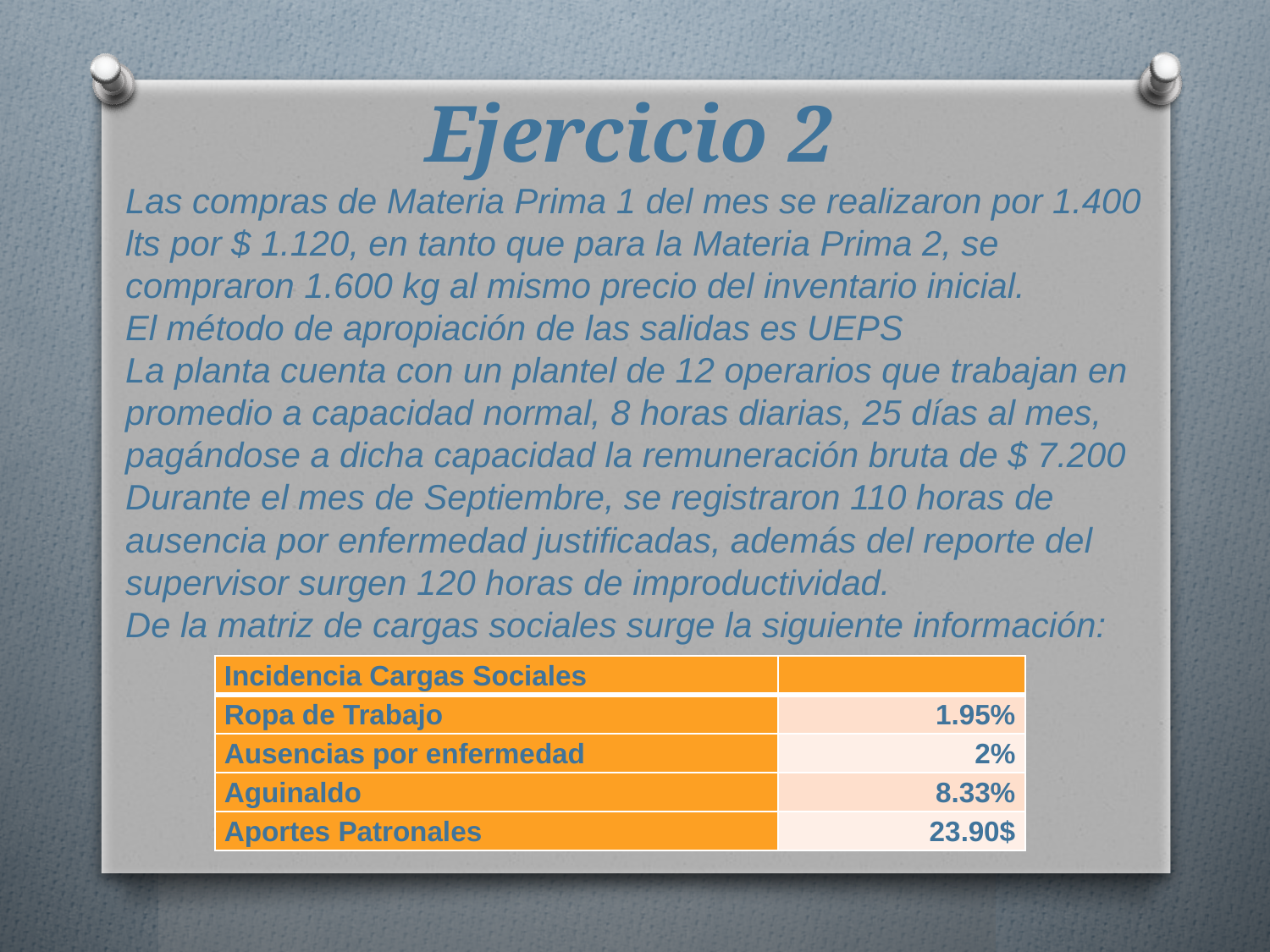

# Ejercicio 2
Las compras de Materia Prima 1 del mes se realizaron por 1.400 lts por $ 1.120, en tanto que para la Materia Prima 2, se compraron 1.600 kg al mismo precio del inventario inicial.
El método de apropiación de las salidas es UEPS
La planta cuenta con un plantel de 12 operarios que trabajan en promedio a capacidad normal, 8 horas diarias, 25 días al mes, pagándose a dicha capacidad la remuneración bruta de $ 7.200
Durante el mes de Septiembre, se registraron 110 horas de ausencia por enfermedad justificadas, además del reporte del supervisor surgen 120 horas de improductividad.
De la matriz de cargas sociales surge la siguiente información:

| Incidencia Cargas Sociales |  |
| --- | --- |
| Ropa de Trabajo | 1.95% |
| Ausencias por enfermedad | 2% |
| Aguinaldo | 8.33% |
| Aportes Patronales | 23.90$ |